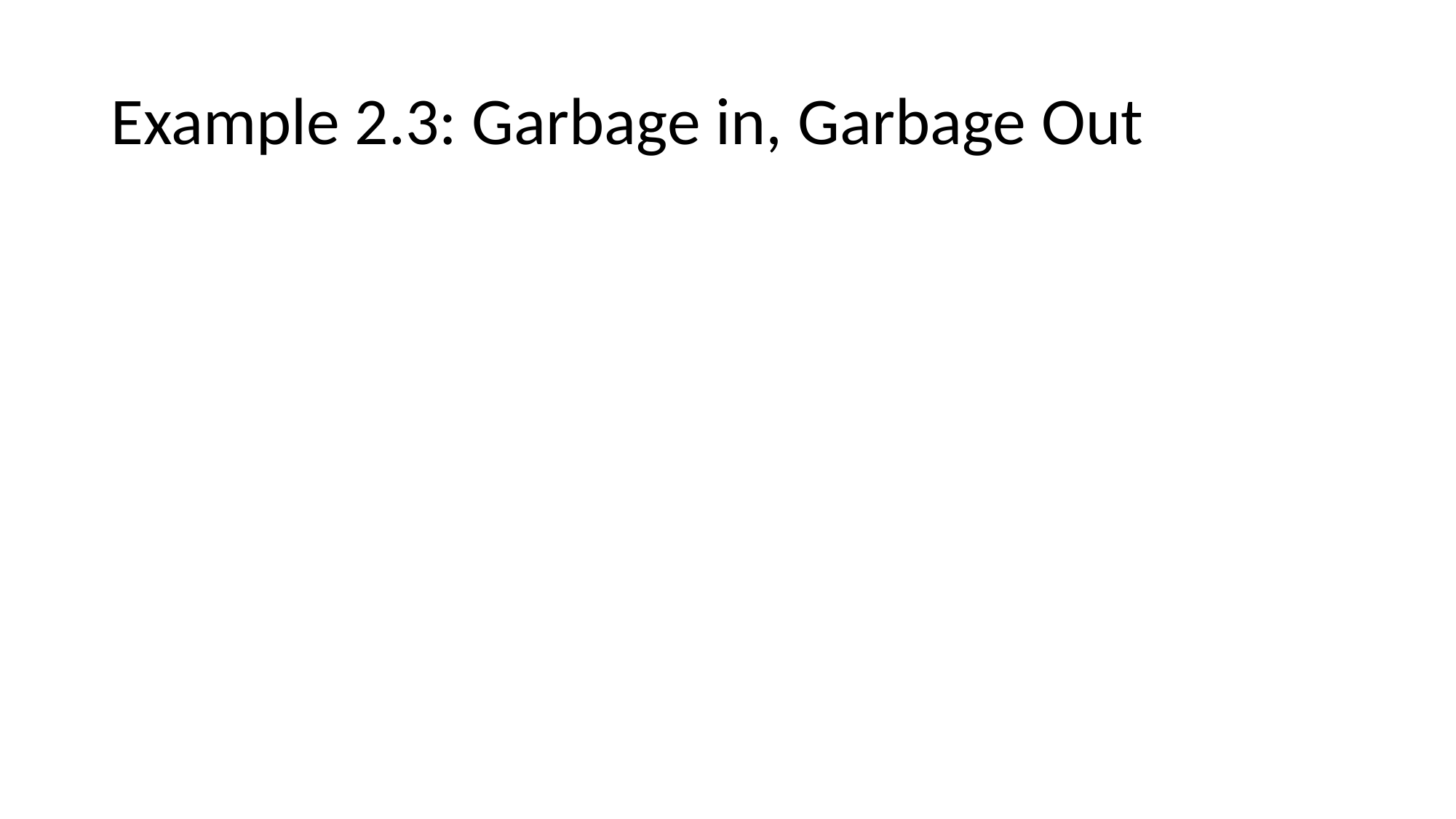

# Example 2.3: Garbage in, Garbage Out